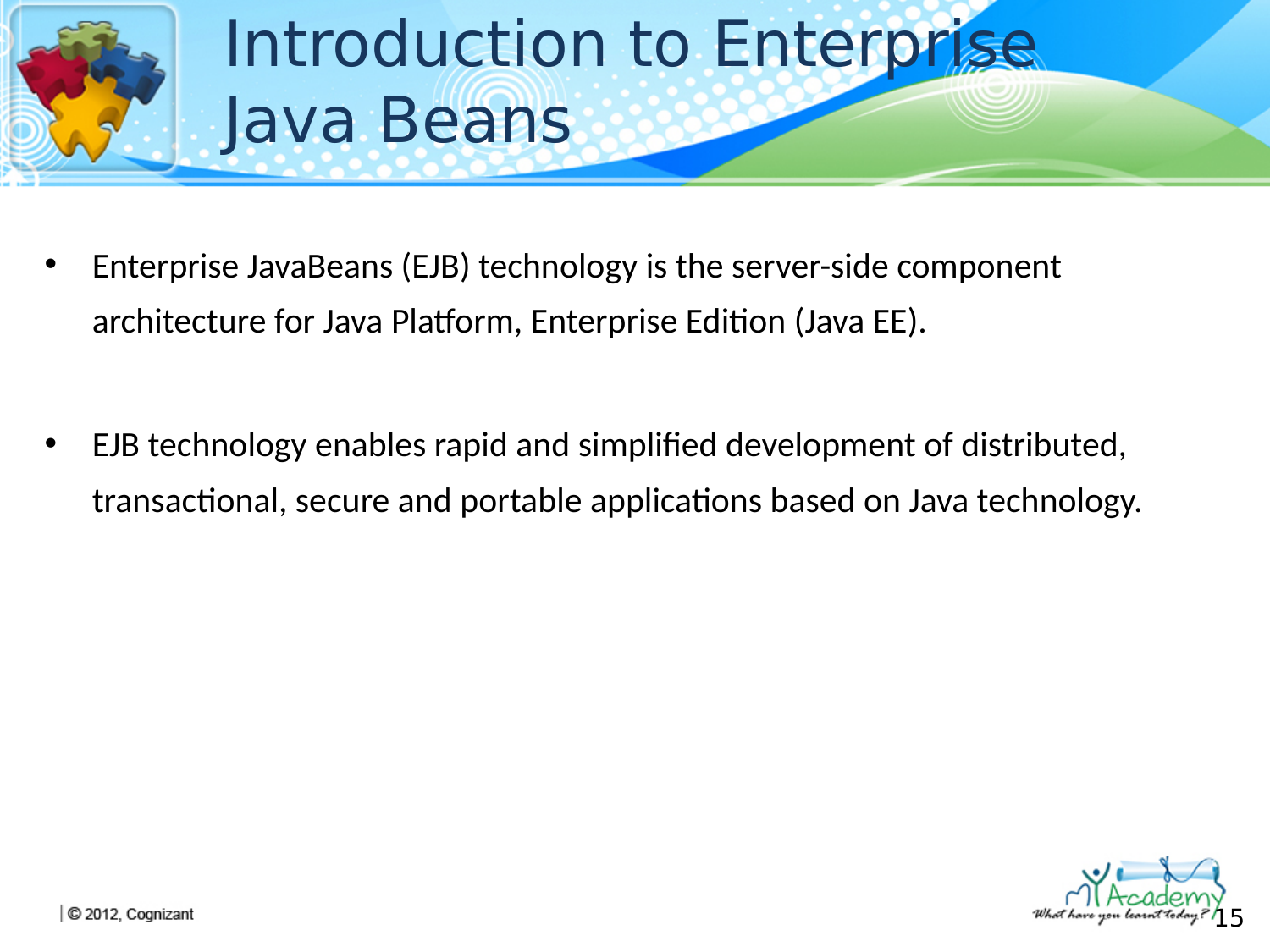

# Introduction to Enterprise Java Beans
Enterprise JavaBeans (EJB) technology is the server-side component architecture for Java Platform, Enterprise Edition (Java EE).

EJB technology enables rapid and simplified development of distributed, transactional, secure and portable applications based on Java technology.
15